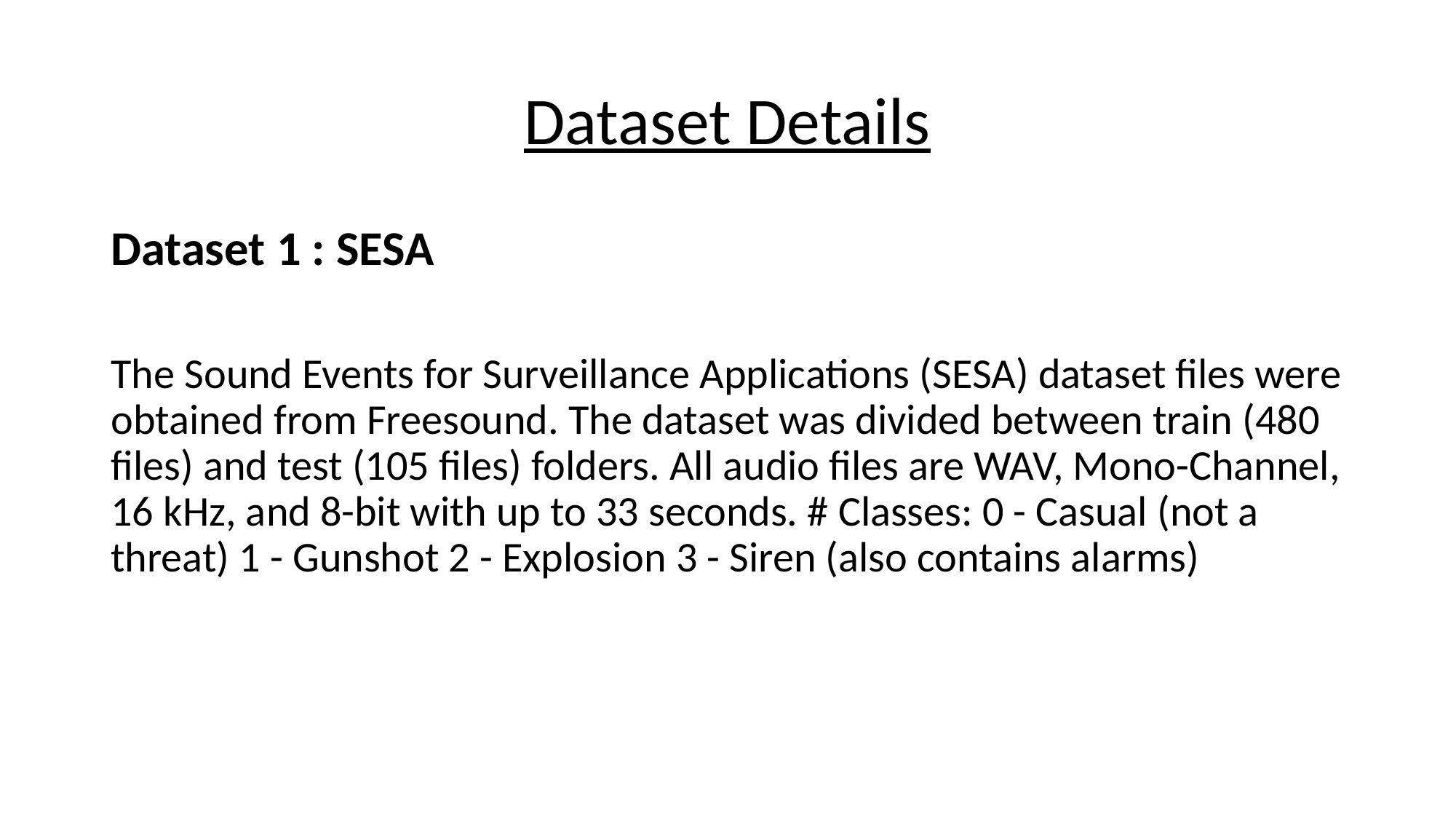

# Dataset Details
Dataset 1 : SESA

The Sound Events for Surveillance Applications (SESA) dataset files were obtained from Freesound. The dataset was divided between train (480 files) and test (105 files) folders. All audio files are WAV, Mono-Channel, 16 kHz, and 8-bit with up to 33 seconds. # Classes: 0 - Casual (not a threat) 1 - Gunshot 2 - Explosion 3 - Siren (also contains alarms)